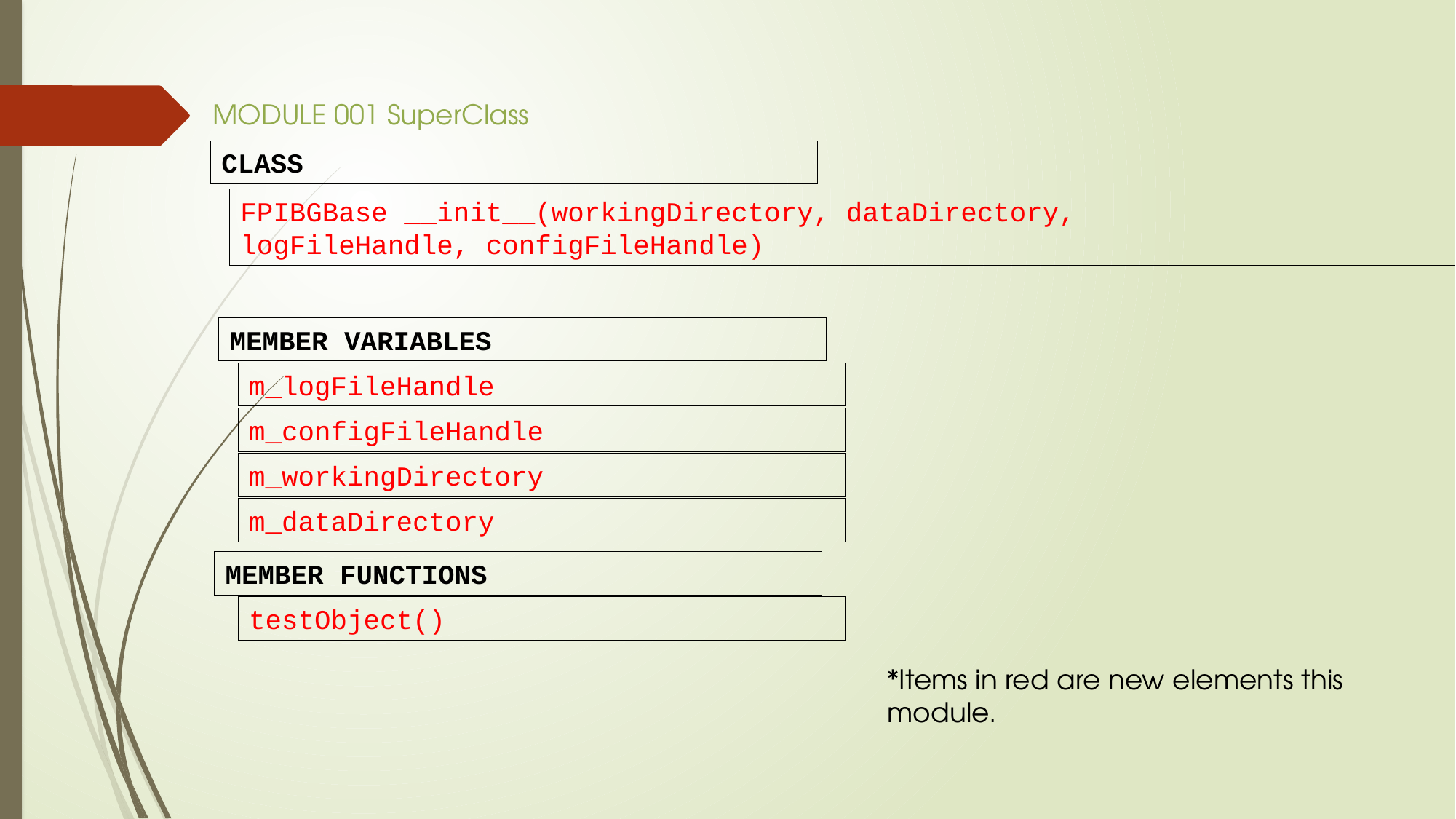

MODULE 001 SuperClass
CLASS
FPIBGBase __init__(workingDirectory, dataDirectory,
logFileHandle, configFileHandle)
MEMBER VARIABLES
m_logFileHandle
m_configFileHandle
m_workingDirectory
m_dataDirectory
MEMBER FUNCTIONS
testObject()
*Items in red are new elements this module.